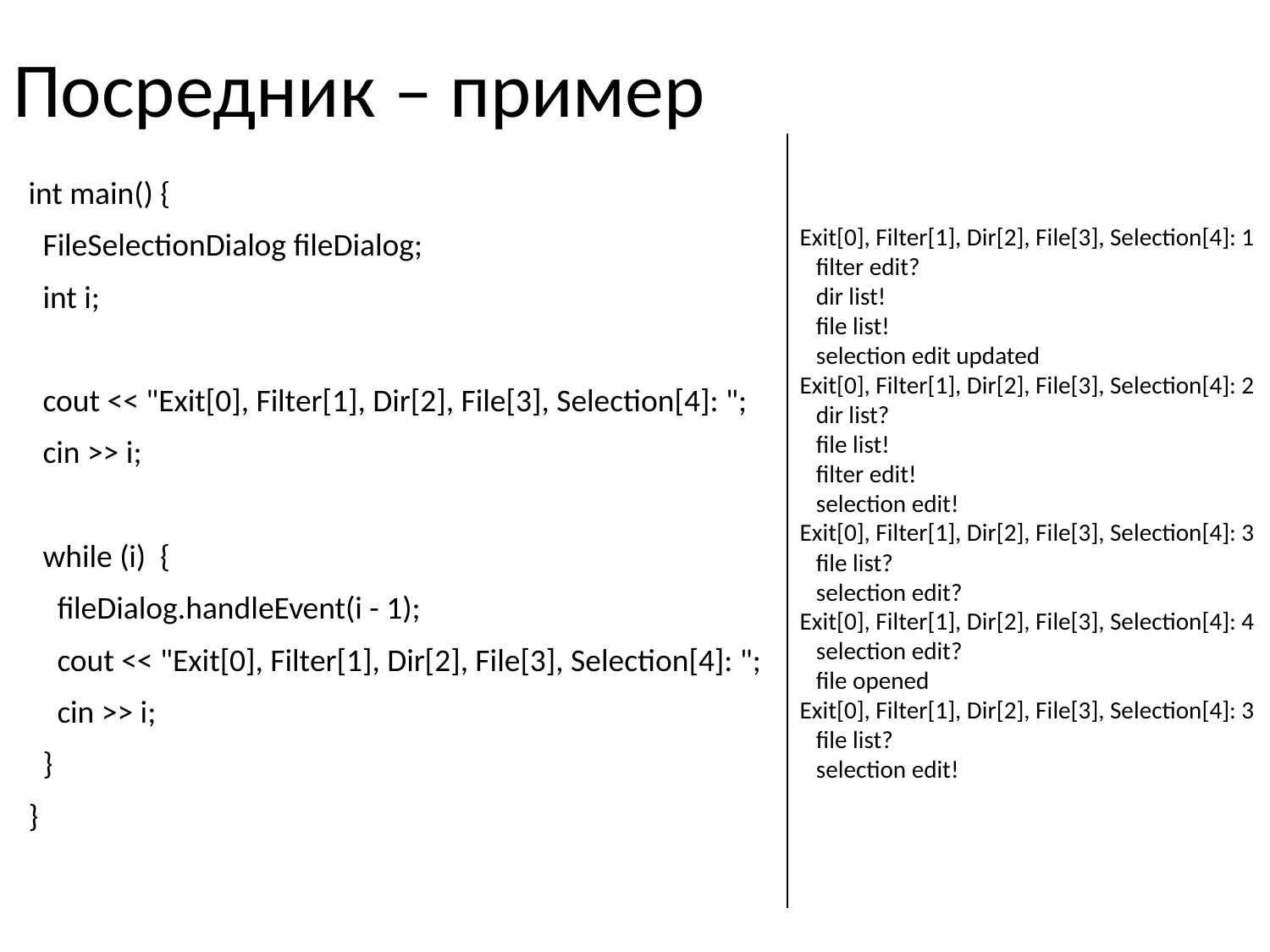

# Посредник – пример
int main() {
  FileSelectionDialog fileDialog;
  int i;

  cout << "Exit[0], Filter[1], Dir[2], File[3], Selection[4]: ";
  cin >> i;

  while (i)  {
    fileDialog.handleEvent(i - 1);
    cout << "Exit[0], Filter[1], Dir[2], File[3], Selection[4]: ";
    cin >> i;
  }
}
Exit[0], Filter[1], Dir[2], File[3], Selection[4]: 1
   filter edit?
   dir list!
   file list!
   selection edit updated
Exit[0], Filter[1], Dir[2], File[3], Selection[4]: 2
   dir list?
   file list!
   filter edit!
   selection edit!
Exit[0], Filter[1], Dir[2], File[3], Selection[4]: 3
   file list?
   selection edit?
Exit[0], Filter[1], Dir[2], File[3], Selection[4]: 4
   selection edit?
   file opened
Exit[0], Filter[1], Dir[2], File[3], Selection[4]: 3
   file list?
   selection edit!